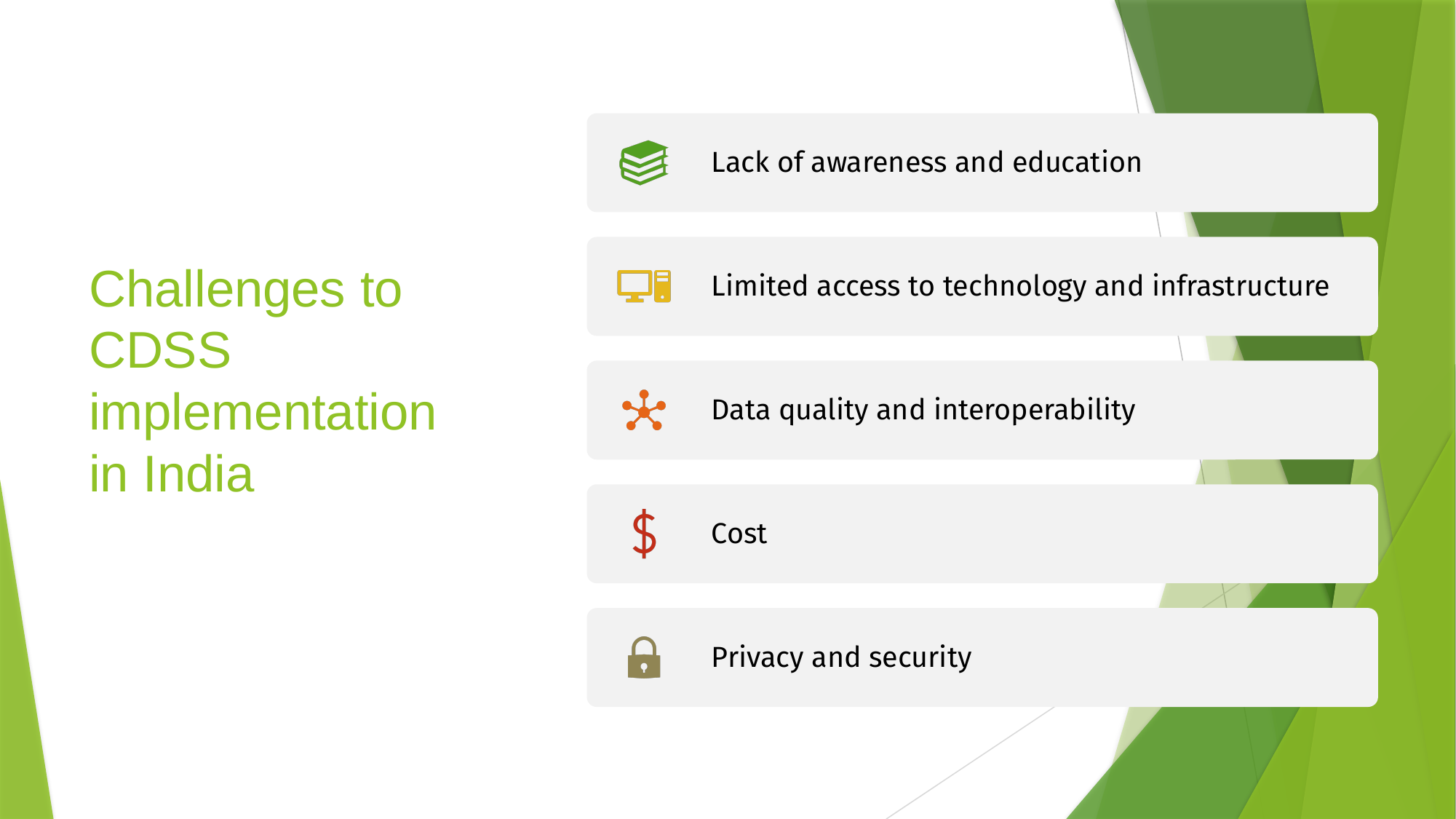

Lack of awareness and education
Limited access to technology and infrastructure
Data quality and interoperability
Cost
Privacy and security
# Challenges to CDSS implementation in India